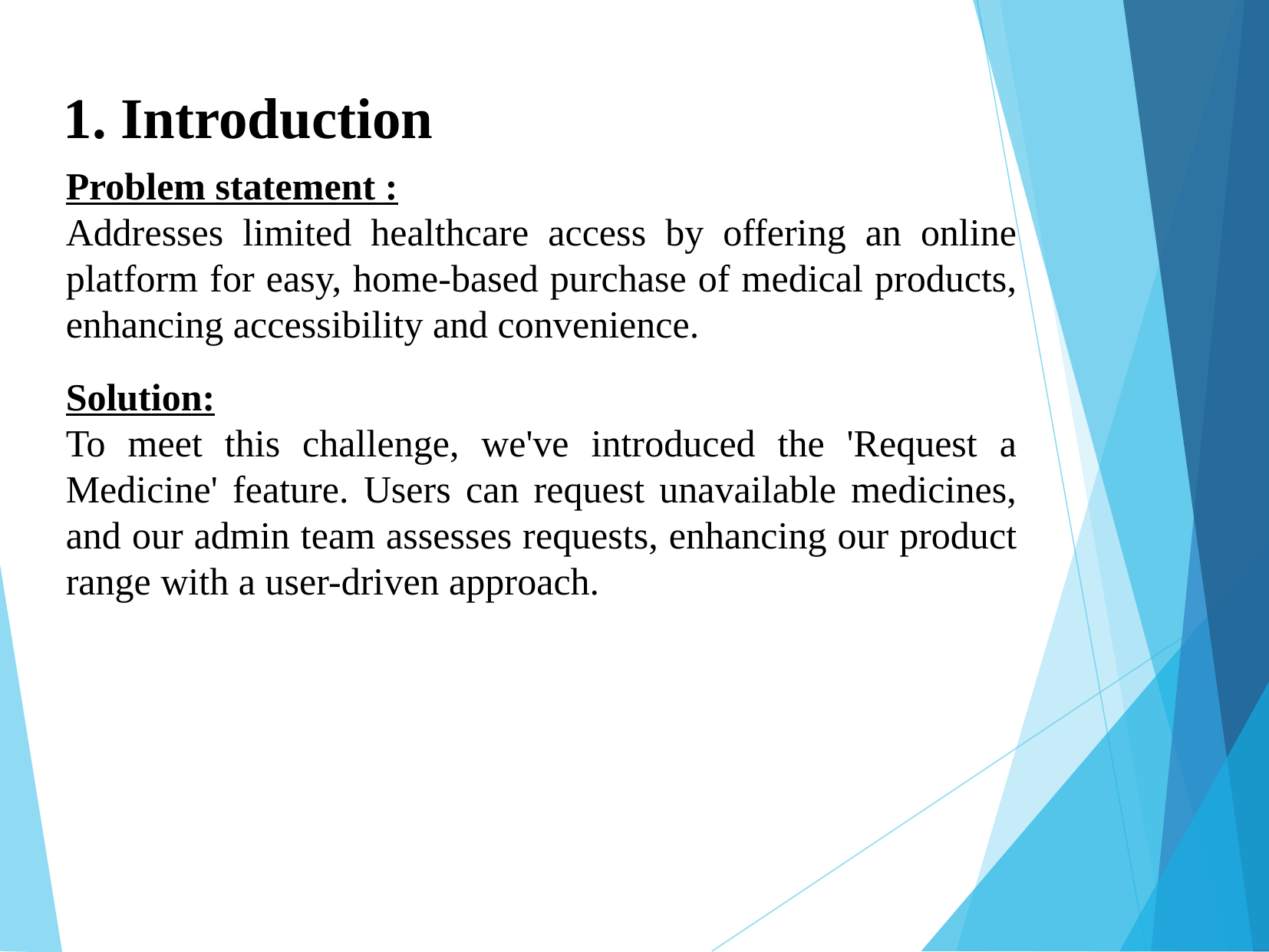

1. Introduction
Problem statement :
Addresses limited healthcare access by offering an online platform for easy, home-based purchase of medical products, enhancing accessibility and convenience.

Solution:
To meet this challenge, we've introduced the 'Request a Medicine' feature. Users can request unavailable medicines, and our admin team assesses requests, enhancing our product range with a user-driven approach.